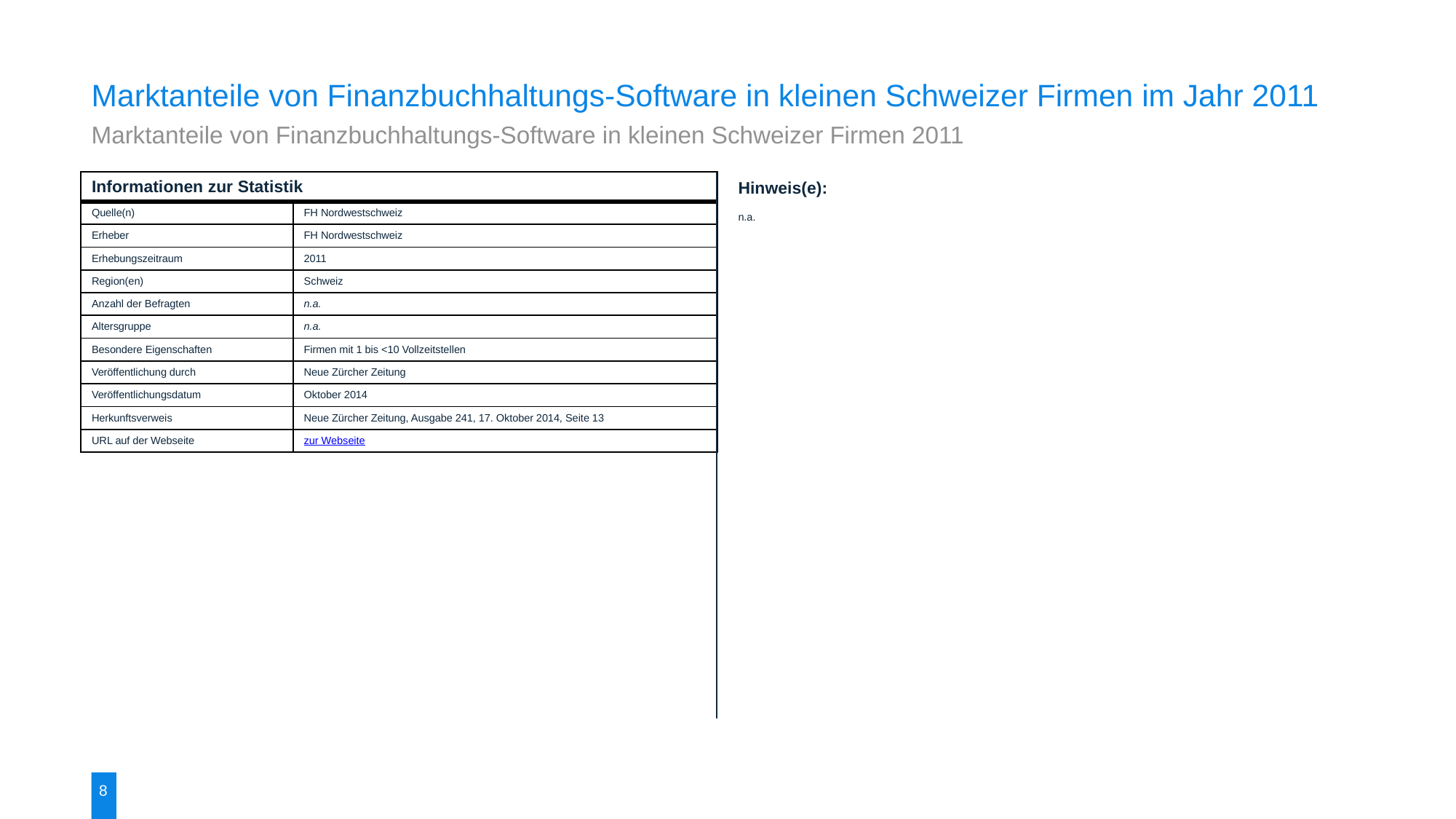

Marktanteile von Finanzbuchhaltungs-Software in kleinen Schweizer Firmen im Jahr 2011
Marktanteile von Finanzbuchhaltungs-Software in kleinen Schweizer Firmen 2011
| Informationen zur Statistik |  |
| --- | --- |
| Quelle(n) | FH Nordwestschweiz |
| Erheber | FH Nordwestschweiz |
| Erhebungszeitraum | 2011 |
| Region(en) | Schweiz |
| Anzahl der Befragten | n.a. |
| Altersgruppe | n.a. |
| Besondere Eigenschaften | Firmen mit 1 bis <10 Vollzeitstellen |
| Veröffentlichung durch | Neue Zürcher Zeitung |
| Veröffentlichungsdatum | Oktober 2014 |
| Herkunftsverweis | Neue Zürcher Zeitung, Ausgabe 241, 17. Oktober 2014, Seite 13 |
| URL auf der Webseite | zur Webseite |

Hinweis(e):

n.a.

8